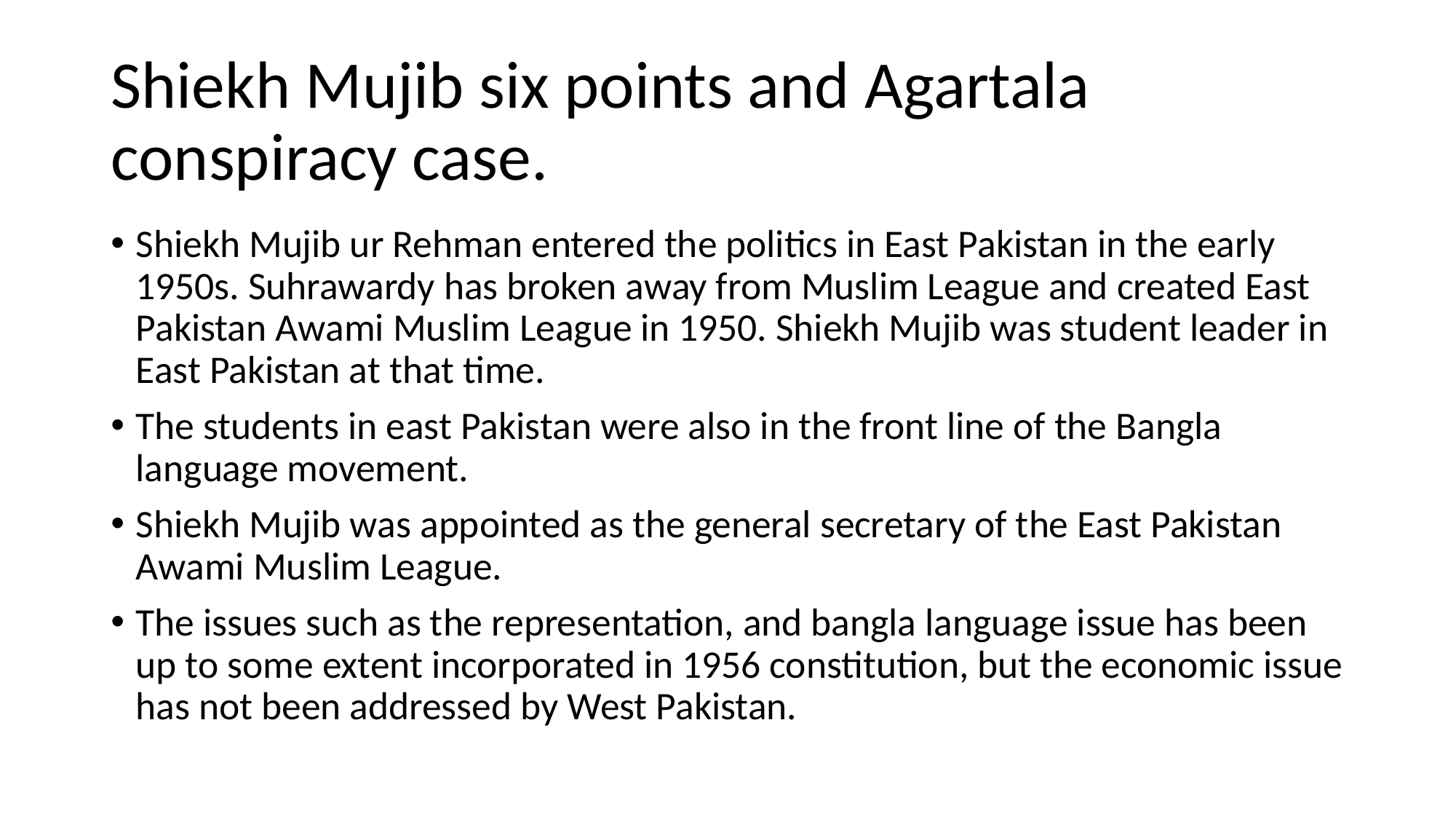

# Shiekh Mujib six points and Agartala conspiracy case.
Shiekh Mujib ur Rehman entered the politics in East Pakistan in the early 1950s. Suhrawardy has broken away from Muslim League and created East Pakistan Awami Muslim League in 1950. Shiekh Mujib was student leader in East Pakistan at that time.
The students in east Pakistan were also in the front line of the Bangla language movement.
Shiekh Mujib was appointed as the general secretary of the East Pakistan Awami Muslim League.
The issues such as the representation, and bangla language issue has been up to some extent incorporated in 1956 constitution, but the economic issue has not been addressed by West Pakistan.